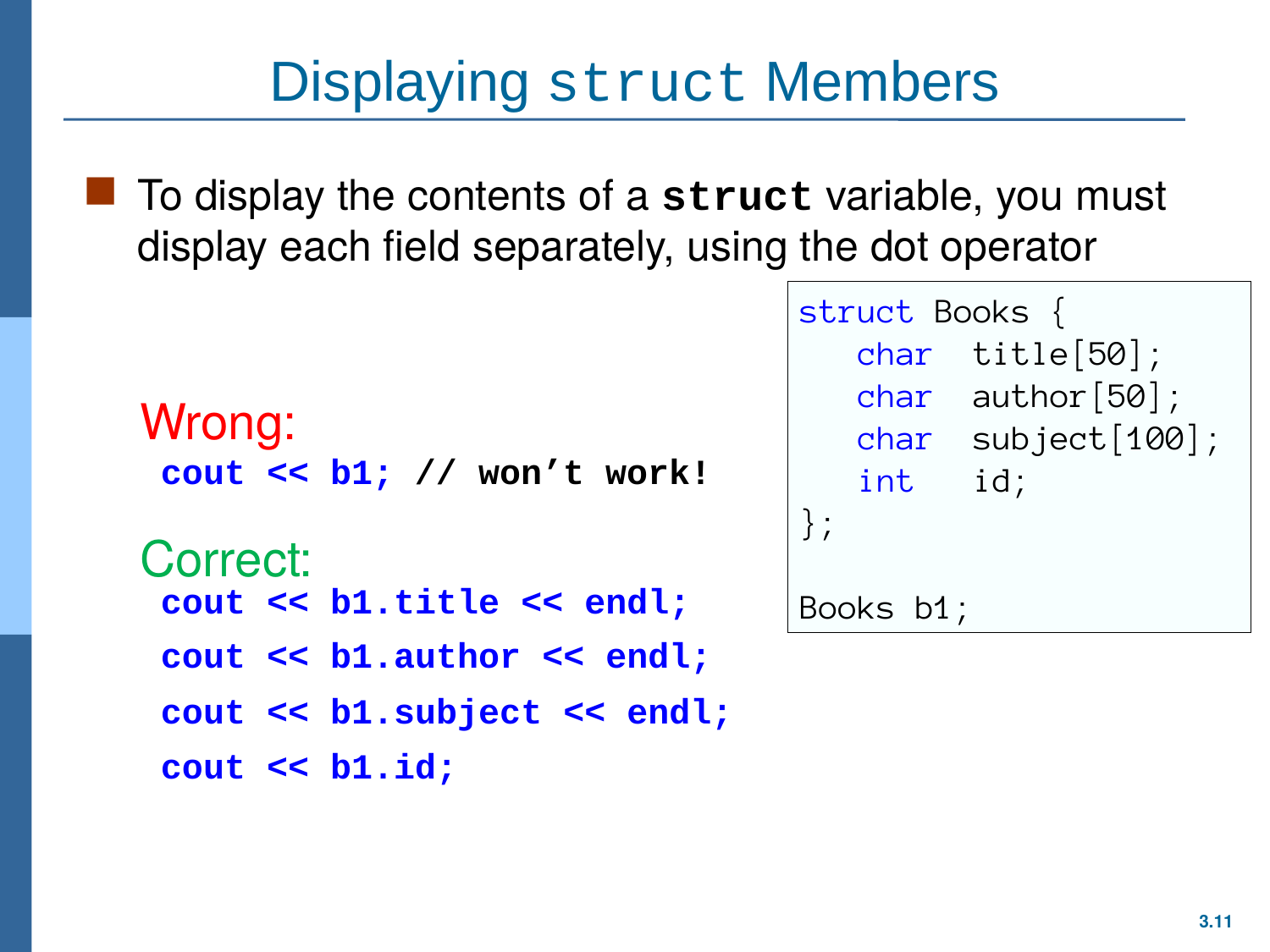

# Displaying struct Members
To display the contents of a struct variable, you must display each field separately, using the dot operator

struct Books {
   char  title[50];
   char  author[50];
   char  subject[100];
   int   id;
};

Books b1;
Wrong:
 cout << b1; // won’t work!

Correct:
 cout << b1.title << endl;
 cout << b1.author << endl;
 cout << b1.subject << endl;
 cout << b1.id;